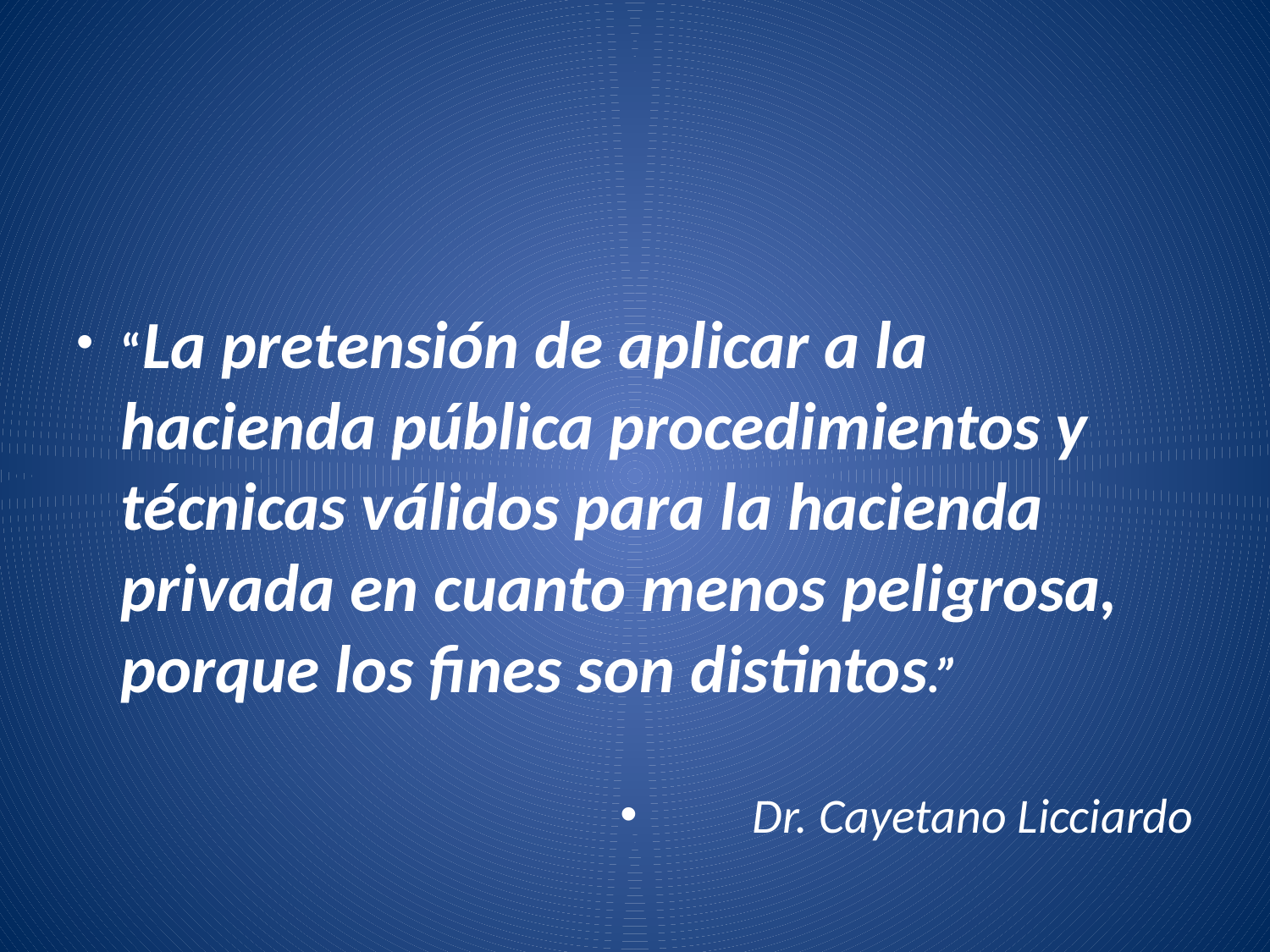

#

“La pretensión de aplicar a la hacienda pública procedimientos y técnicas válidos para la hacienda privada en cuanto menos peligrosa, porque los fines son distintos.”

Dr. Cayetano Licciardo